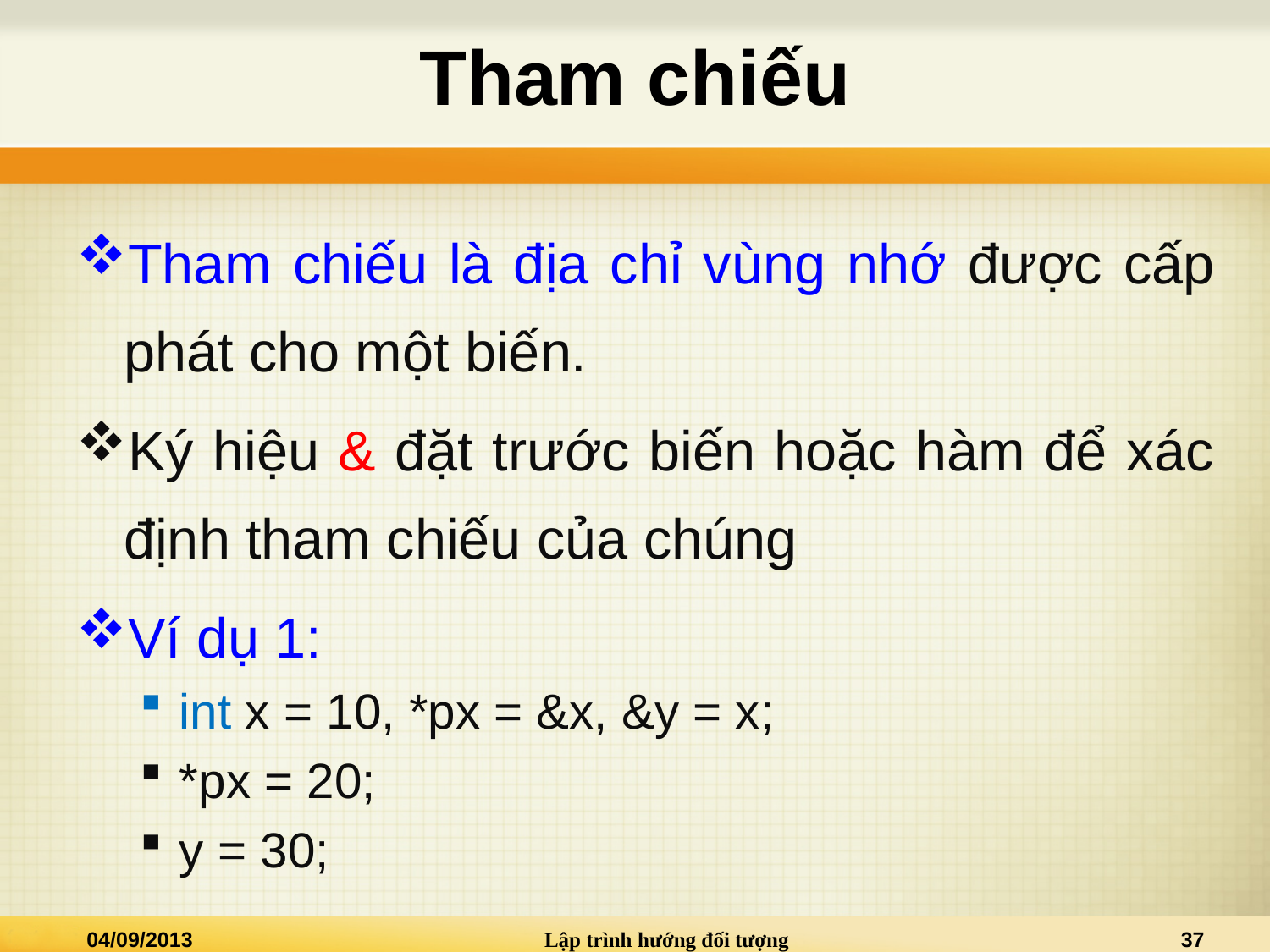

# Tham chiếu
Tham chiếu là địa chỉ vùng nhớ được cấp phát cho một biến.
Ký hiệu & đặt trước biến hoặc hàm để xác định tham chiếu của chúng
Ví dụ 1:
int x = 10, *px = &x, &y = x;
*px = 20;
y = 30;
04/09/2013
Lập trình hướng đối tượng
37